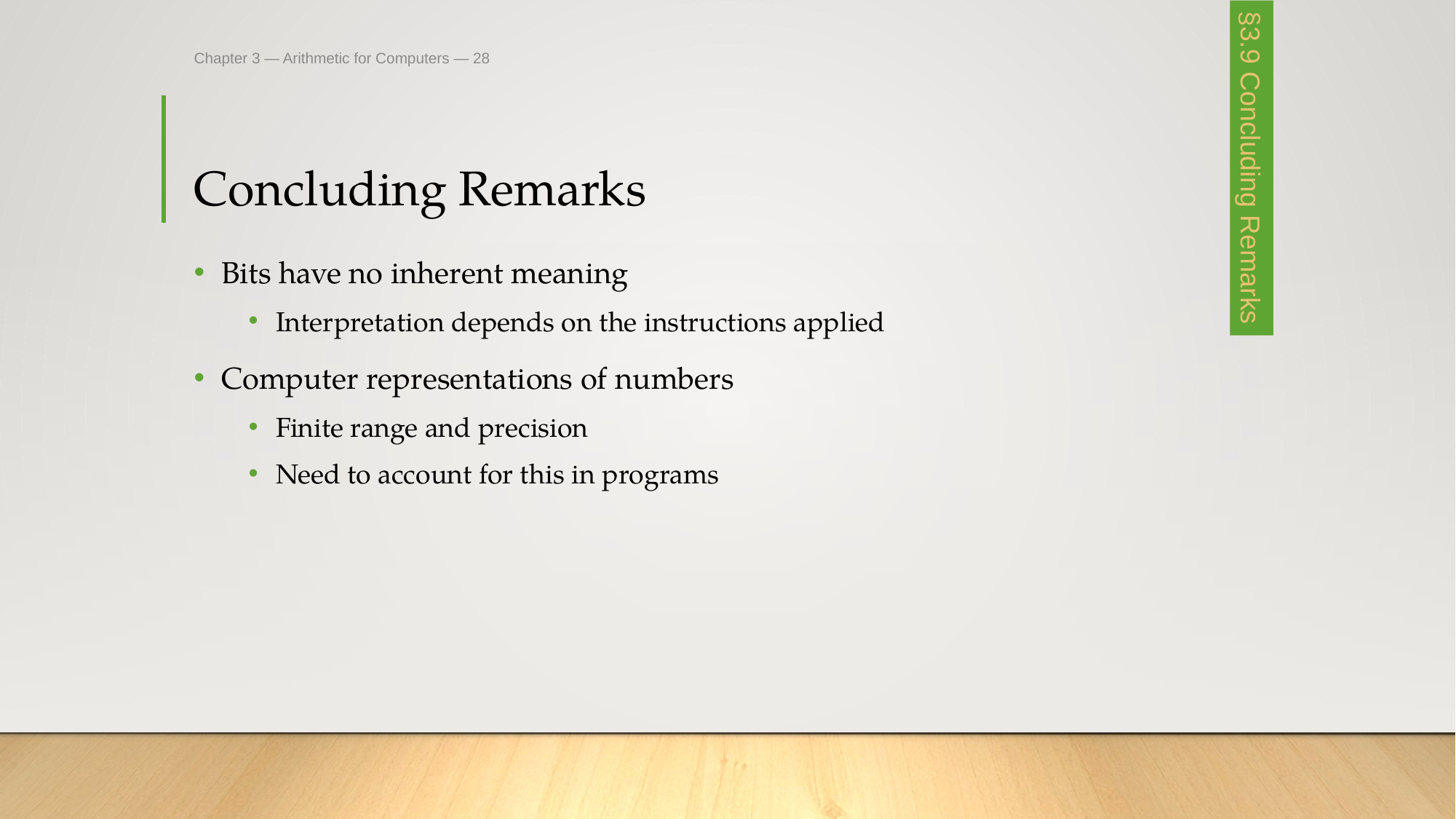

Chapter 3 — Arithmetic for Computers — 28
# Concluding Remarks
§3.9 Concluding Remarks
Bits have no inherent meaning
Interpretation depends on the instructions applied
Computer representations of numbers
Finite range and precision
Need to account for this in programs